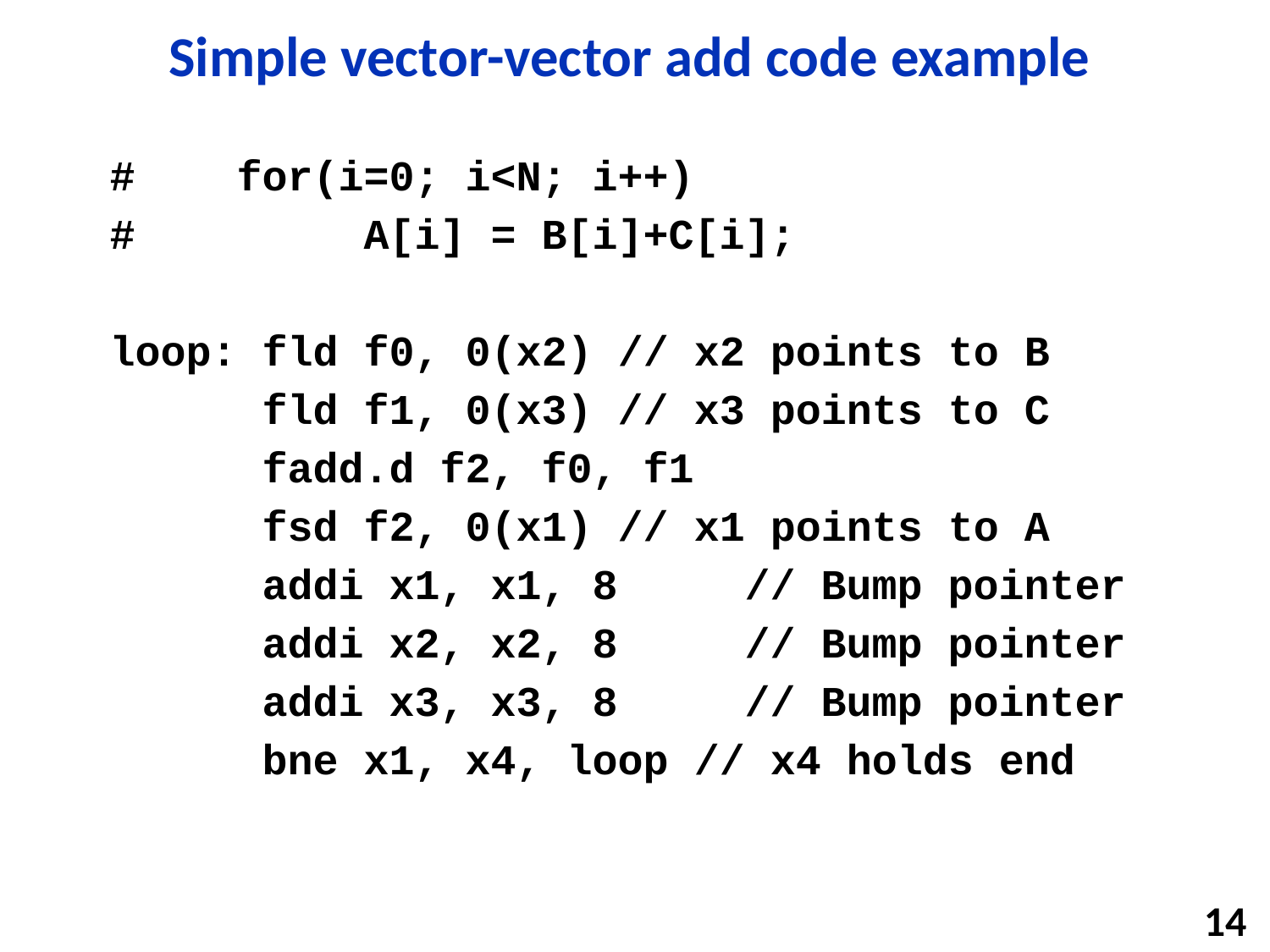

# Simple vector-vector add code example
#	for(i=0; i<N; i++)
#		A[i] = B[i]+C[i];

loop: fld f0, 0(x2) // x2 points to B
	 fld f1, 0(x3) // x3 points to C
	 fadd.d f2, f0, f1
	 fsd f2, 0(x1) // x1 points to A
	 addi x1, x1, 8	// Bump pointer
      addi x2, x2, 8	// Bump pointer
	 addi x3, x3, 8	// Bump pointer
	 bne x1, x4, loop // x4 holds end

14